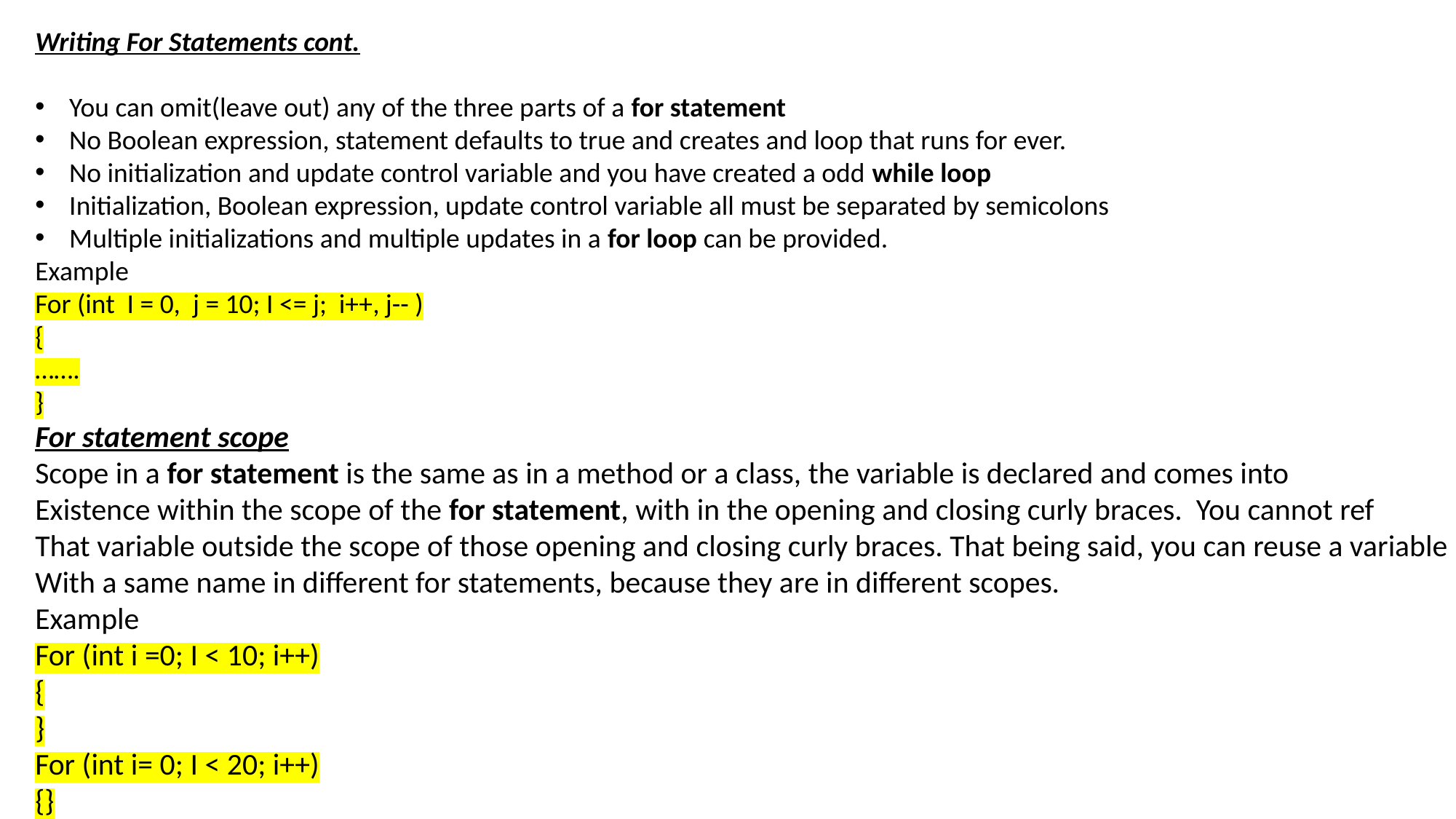

Writing For Statements cont.

You can omit(leave out) any of the three parts of a for statement
No Boolean expression, statement defaults to true and creates and loop that runs for ever.
No initialization and update control variable and you have created a odd while loop
Initialization, Boolean expression, update control variable all must be separated by semicolons
Multiple initializations and multiple updates in a for loop can be provided.
Example
For (int  I = 0,  j = 10; I <= j;  i++, j-- )
{
…….
}
For statement scope
Scope in a for statement is the same as in a method or a class, the variable is declared and comes into
Existence within the scope of the for statement, with in the opening and closing curly braces.  You cannot ref
That variable outside the scope of those opening and closing curly braces. That being said, you can reuse a variable
With a same name in different for statements, because they are in different scopes.
Example
For (int i =0; I < 10; i++)
{
}
For (int i= 0; I < 20; i++)
{}